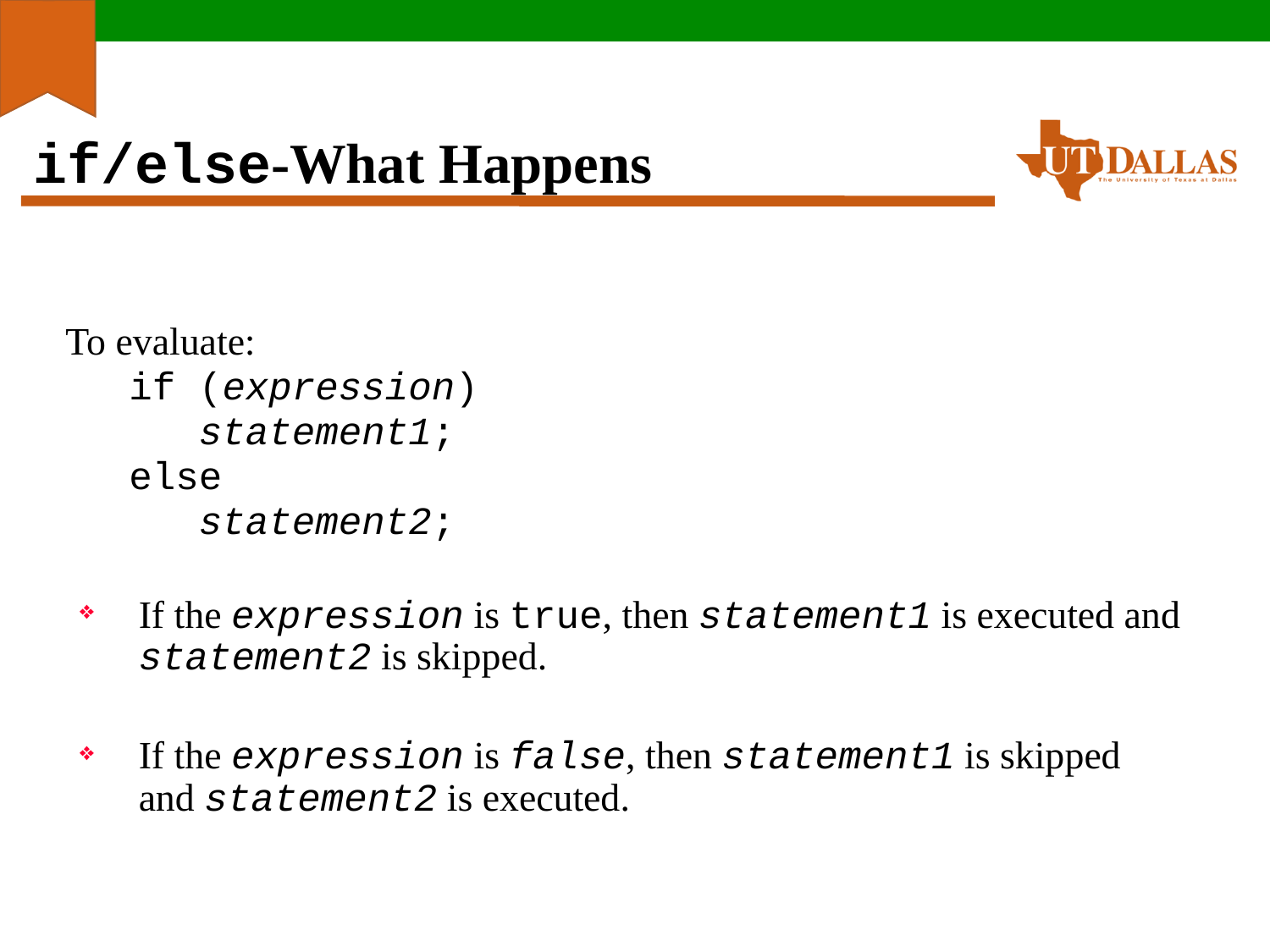

# if/else-What Happens

To evaluate:
if (expression)
   statement1;
else
   statement2;

If the expression is true, then statement1 is executed and statement2 is skipped.

If the expression is false, then statement1 is skipped and statement2 is executed.